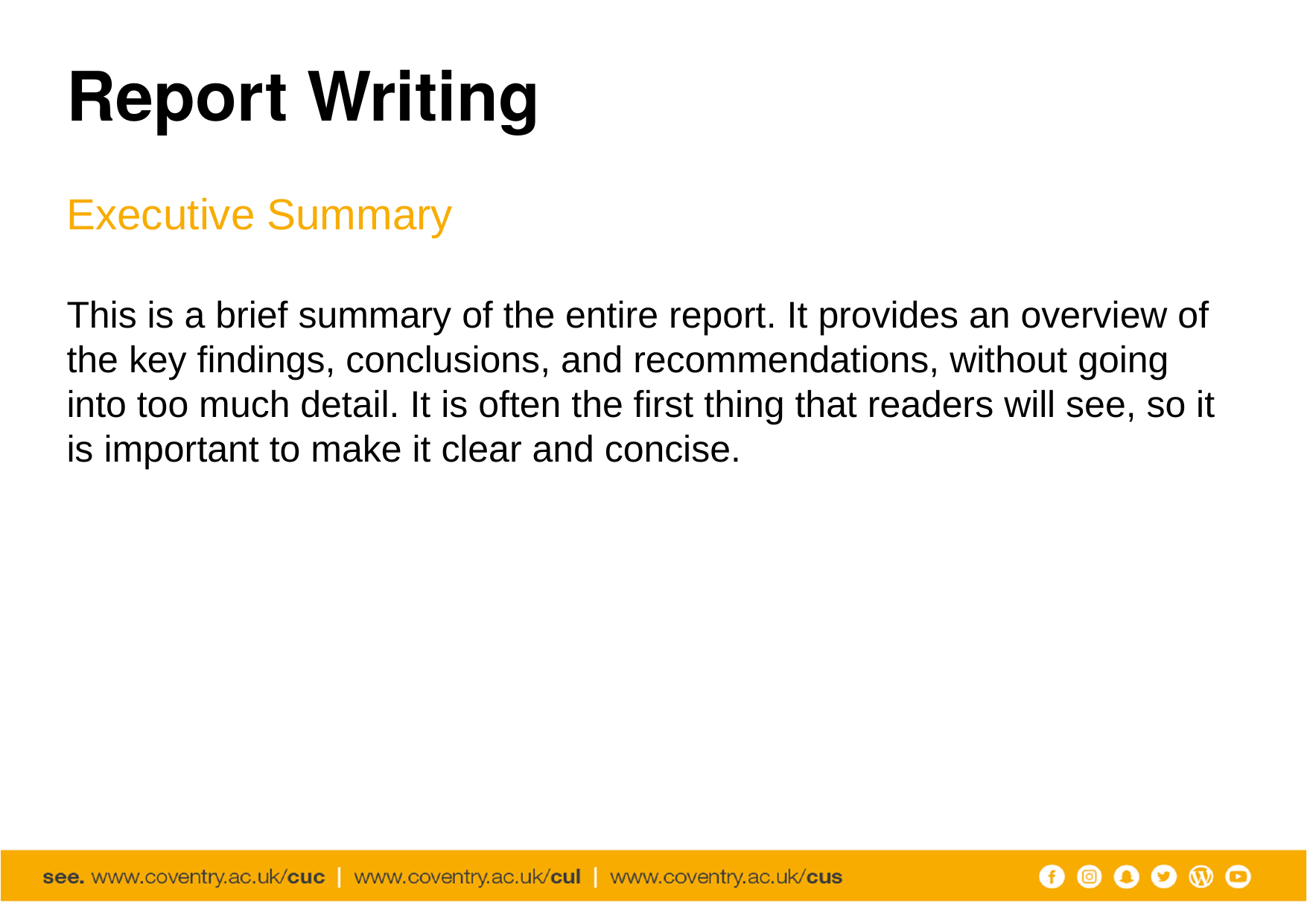

# Report Writing
Executive Summary

This is a brief summary of the entire report. It provides an overview of the key findings, conclusions, and recommendations, without going into too much detail. It is often the first thing that readers will see, so it is important to make it clear and concise.